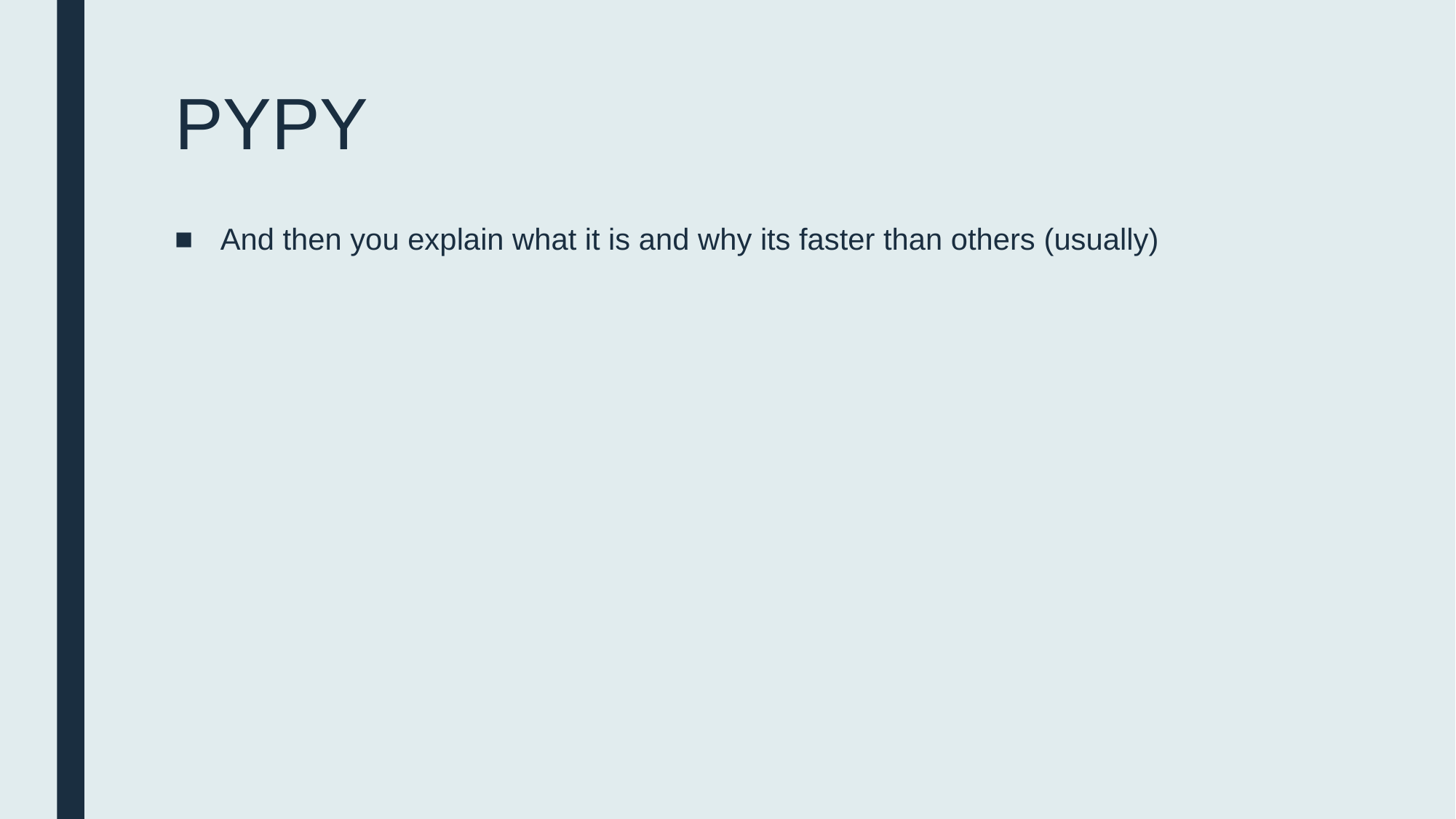

# PYPY
And then you explain what it is and why its faster than others (usually)